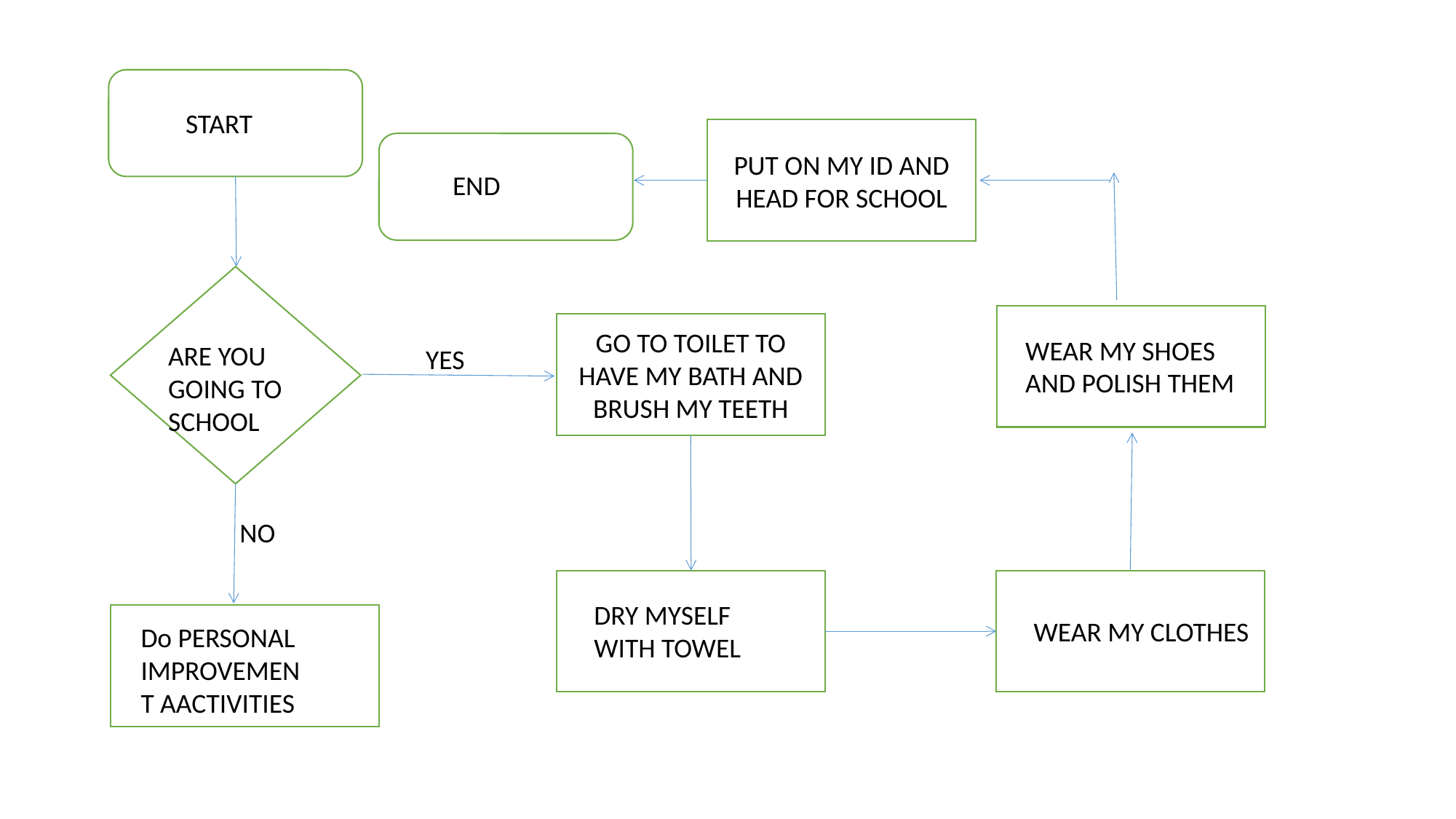

START
PUT ON MY ID AND HEAD FOR SCHOOL

END

GO TO TOILET TO HAVE MY BATH AND BRUSH MY TEETH
WEAR MY SHOES AND POLISH THEM
ARE YOU GOING TO SCHOOL
YES
NO

DRY MYSELF WITH TOWEL

WEAR MY CLOTHES
Do PERSONAL IMPROVEMENT AACTIVITIES